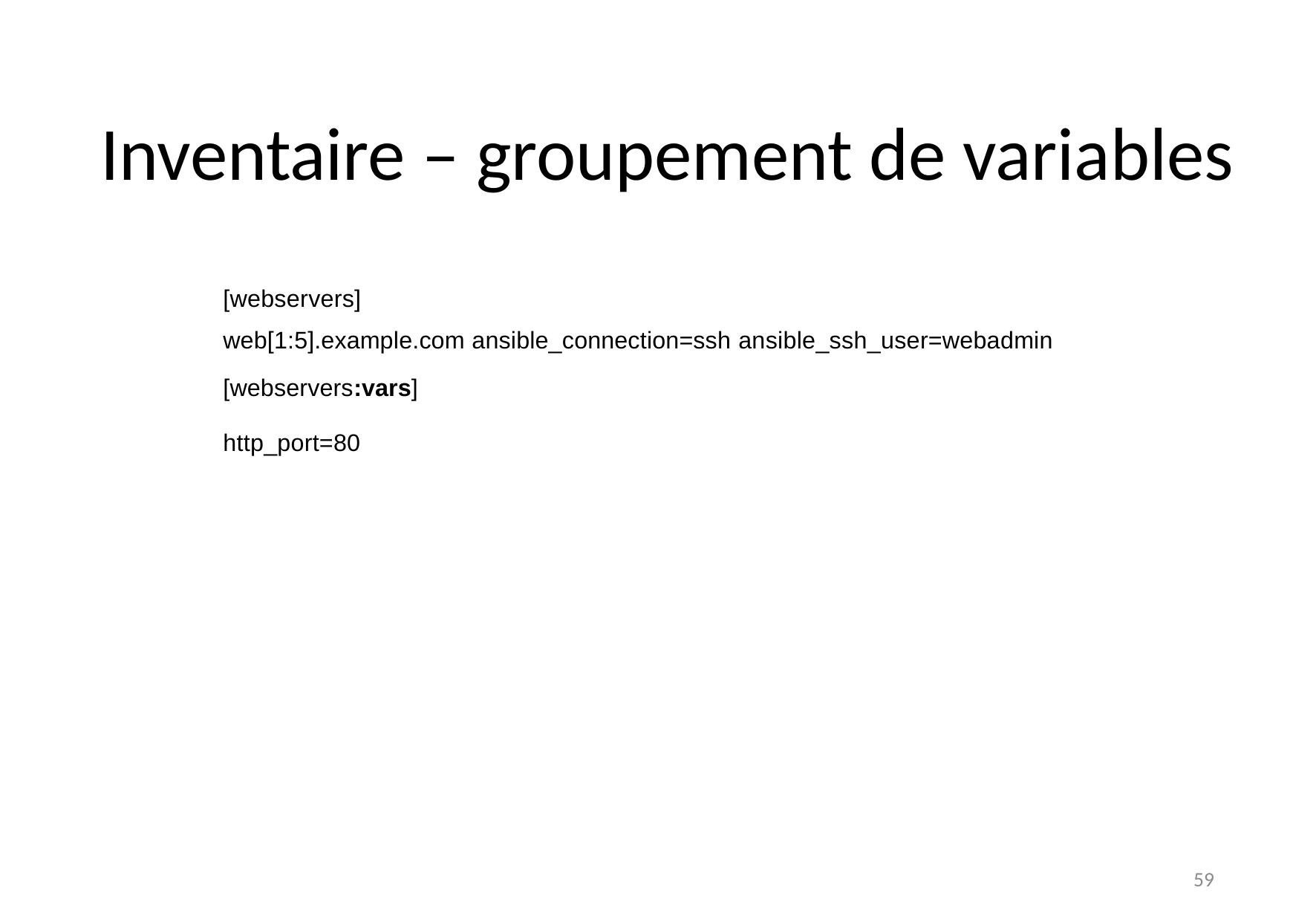

# Inventaire – groupement de variables
[webservers]
web[1:5].example.com ansible_connection=ssh ansible_ssh_user=webadmin
[webservers:vars]

http_port=80
59